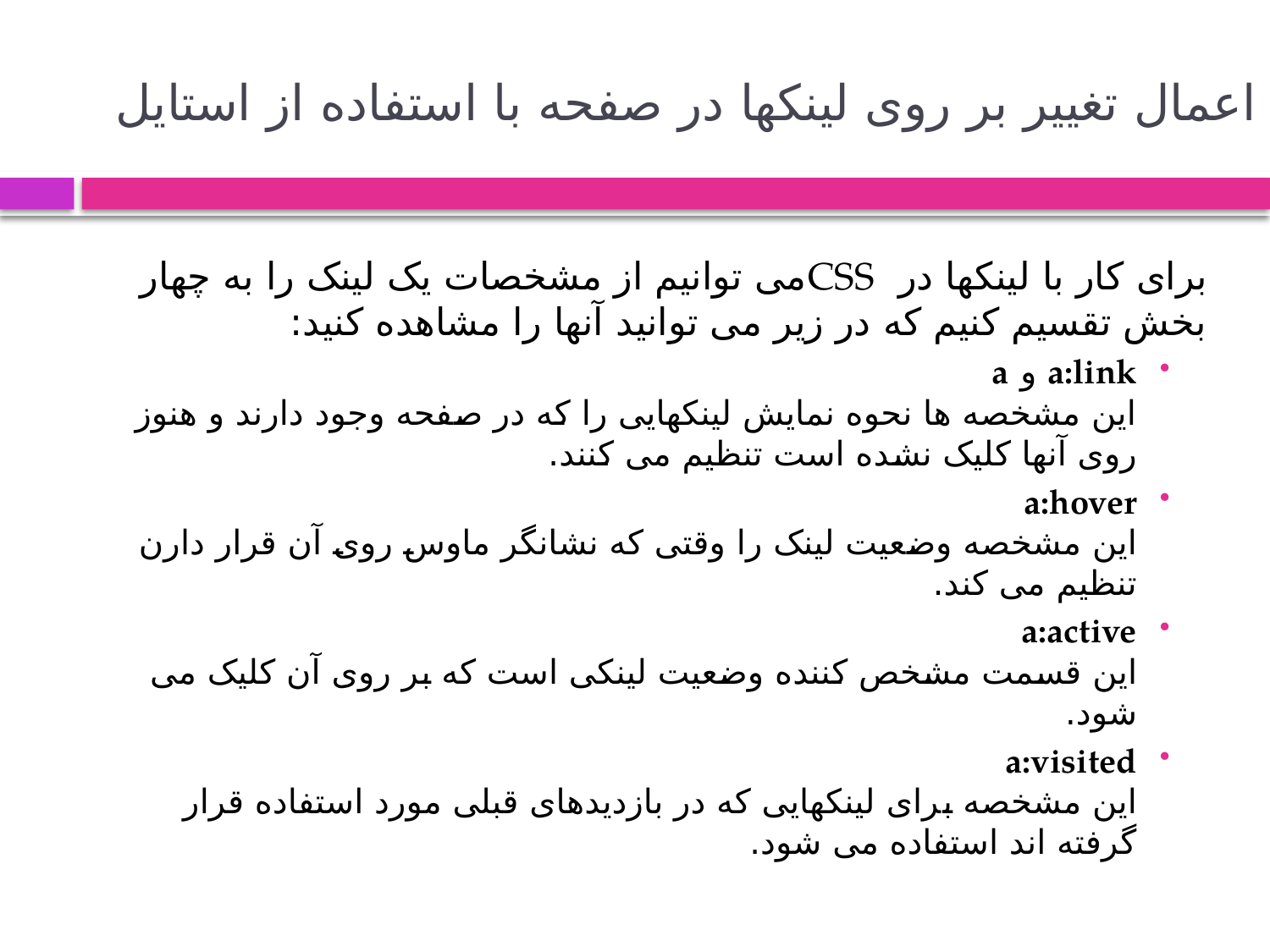

# اعمال تغییر بر روی لینکها در صفحه با استفاده از استایل
برای کار با لینکها در  CSSمی توانیم از مشخصات یک لینک را به چهار بخش تقسیم کنیم که در زیر می توانید آنها را مشاهده کنید:
a:link و a
این مشخصه ها نحوه نمایش لینکهایی را که در صفحه وجود دارند و هنوز روی آنها کلیک نشده است تنظیم می کنند.
a:hover
این مشخصه وضعیت لینک را وقتی که نشانگر ماوس روی آن قرار دارن تنظیم می کند.
a:active
این قسمت مشخص کننده وضعیت لینکی است که بر روی آن کلیک می شود.
a:visited
این مشخصه برای لینکهایی که در بازدیدهای قبلی مورد استفاده قرار گرفته اند استفاده می شود.